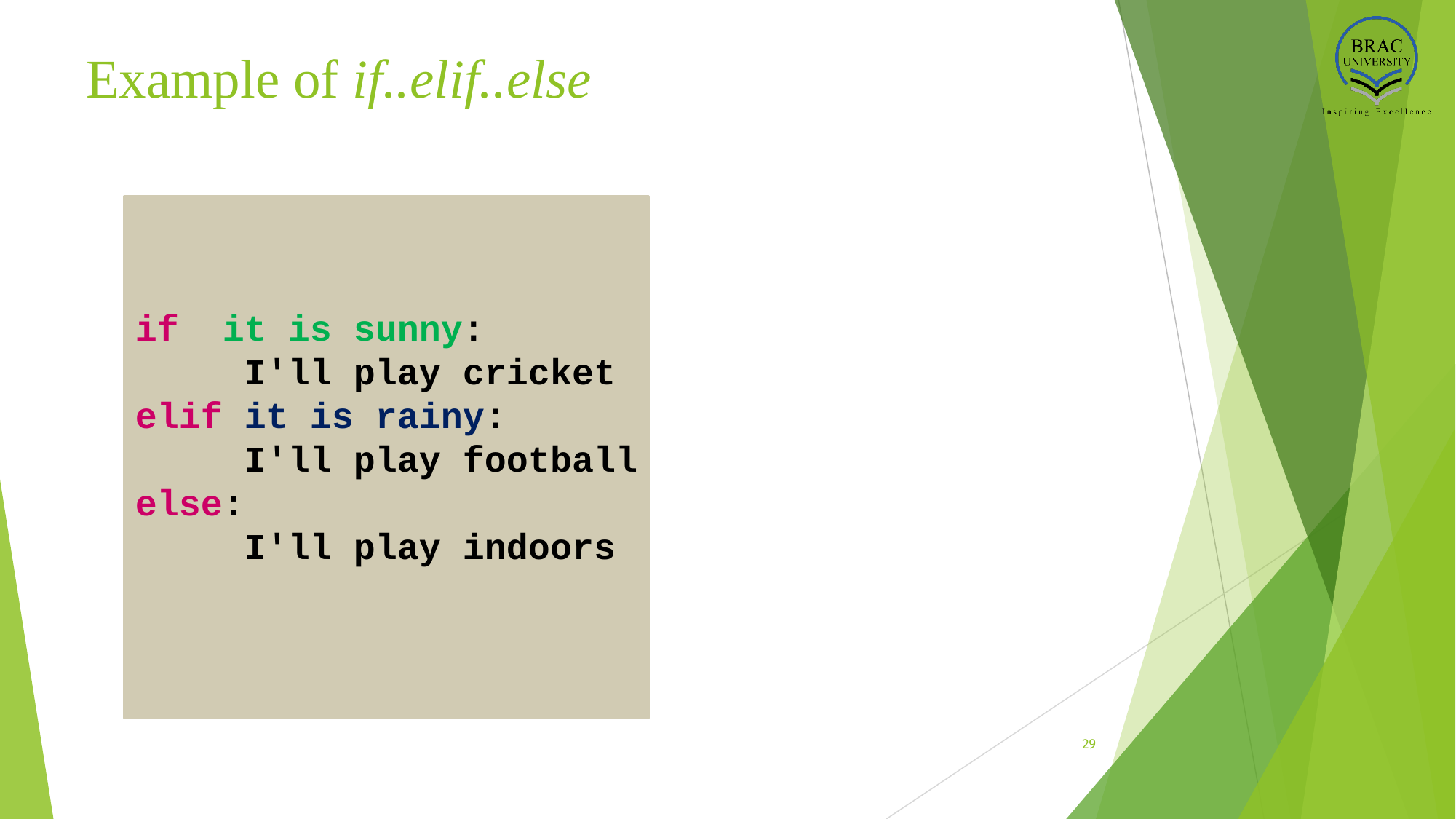

# Example of if..elif..else
if  it is sunny:
	I'll play cricket
elif it is rainy:
	I'll play football
else:
	I'll play indoors

29